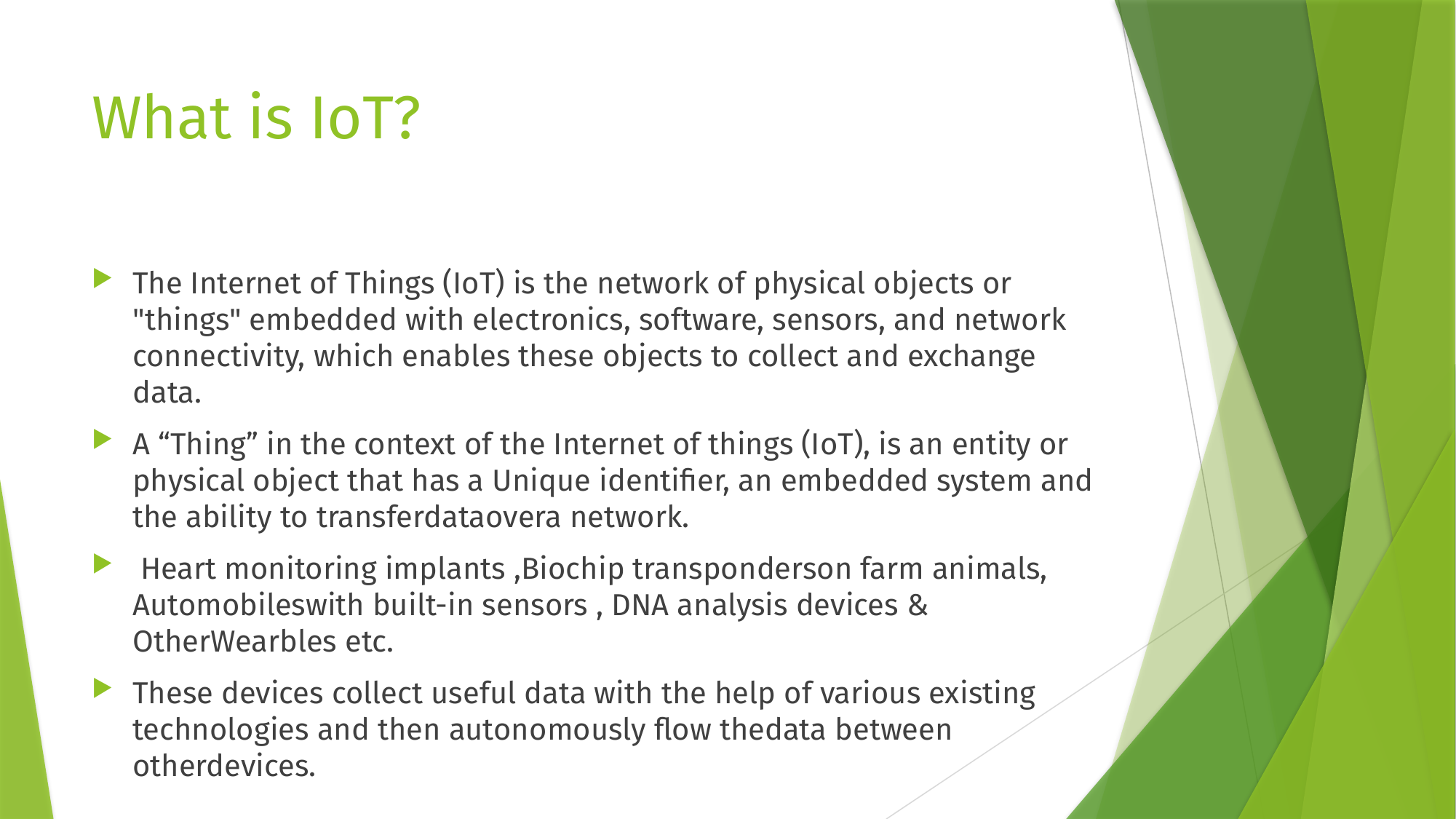

# What is IoT?
The Internet of Things (IoT) is the network of physical objects or "things" embedded with electronics, software, sensors, and network connectivity, which enables these objects to collect and exchange data.
A “Thing” in the context of the Internet of things (IoT), is an entity or physical object that has a Unique identifier, an embedded system and the ability to transferdataovera network.
 Heart monitoring implants ,Biochip transponderson farm animals, Automobileswith built-in sensors , DNA analysis devices & OtherWearbles etc.
These devices collect useful data with the help of various existing technologies and then autonomously flow thedata between otherdevices.